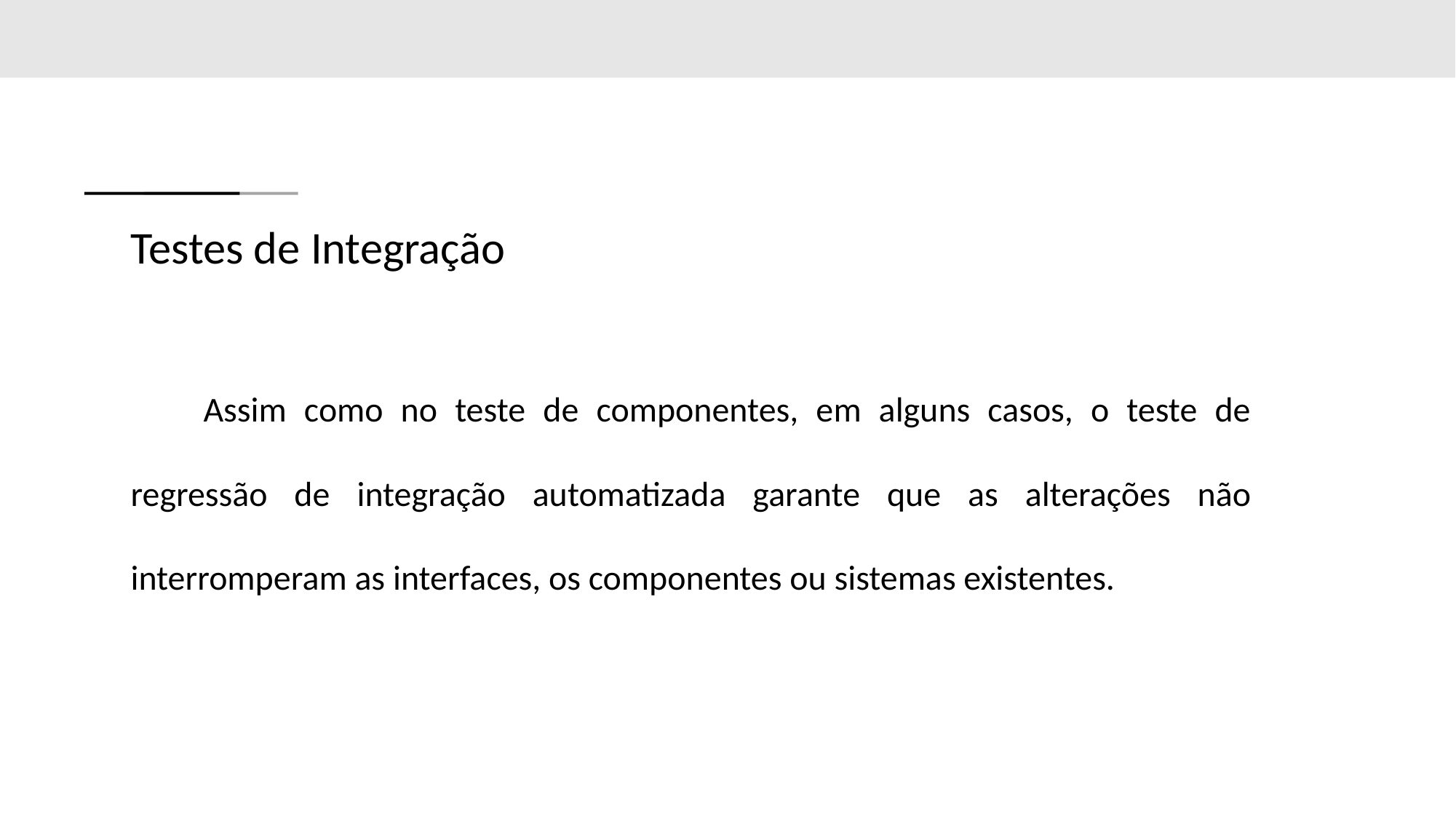

# Testes de Integração
Assim como no teste de componentes, em alguns casos, o teste de regressão de integração automatizada garante que as alterações não interromperam as interfaces, os componentes ou sistemas existentes.